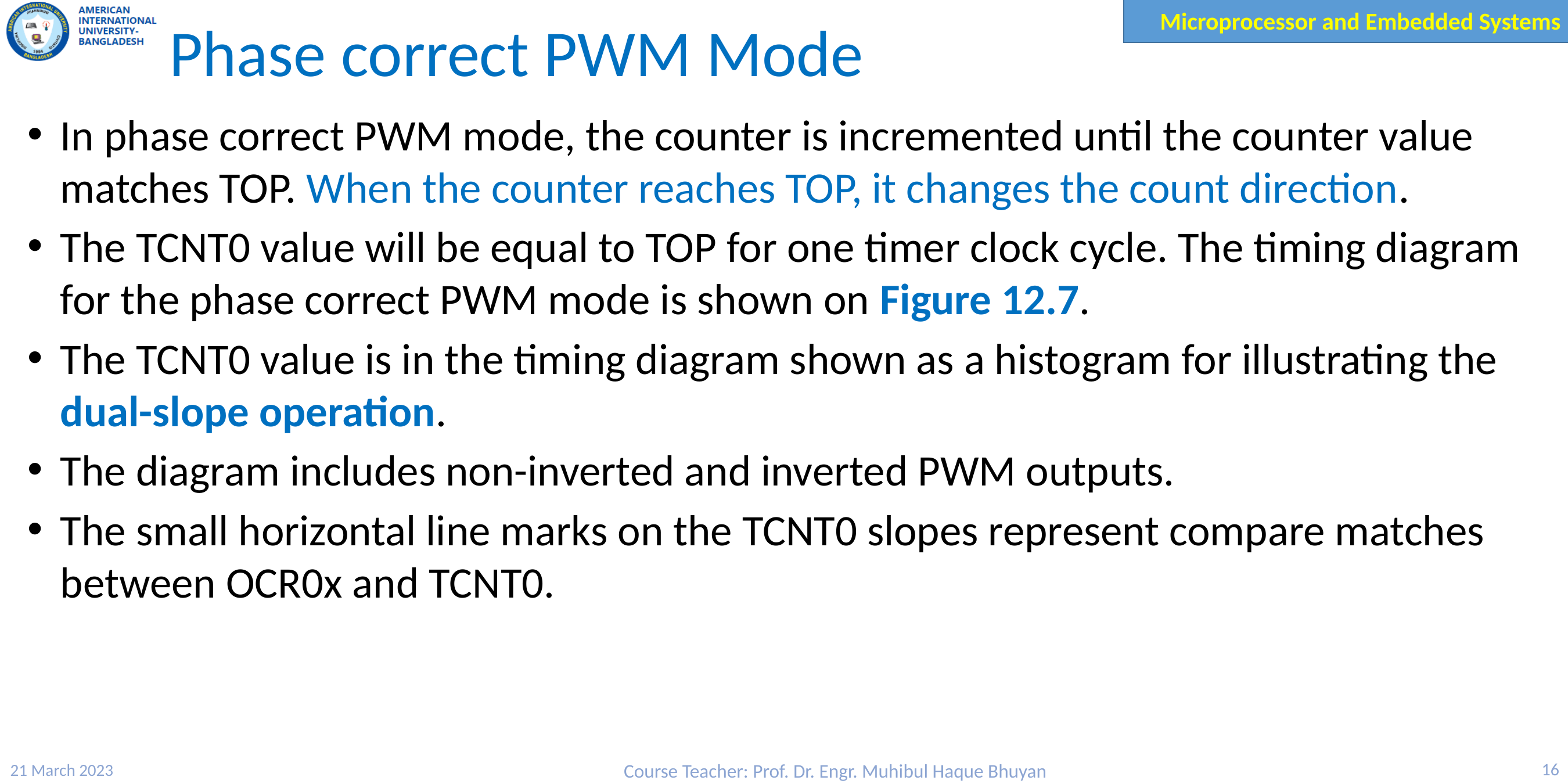

# Phase correct PWM Mode
In phase correct PWM mode, the counter is incremented until the counter value matches TOP. When the counter reaches TOP, it changes the count direction.
The TCNT0 value will be equal to TOP for one timer clock cycle. The timing diagram for the phase correct PWM mode is shown on Figure 12.7.
The TCNT0 value is in the timing diagram shown as a histogram for illustrating the dual-slope operation.
The diagram includes non-inverted and inverted PWM outputs.
The small horizontal line marks on the TCNT0 slopes represent compare matches between OCR0x and TCNT0.
21 March 2023
Course Teacher: Prof. Dr. Engr. Muhibul Haque Bhuyan
16